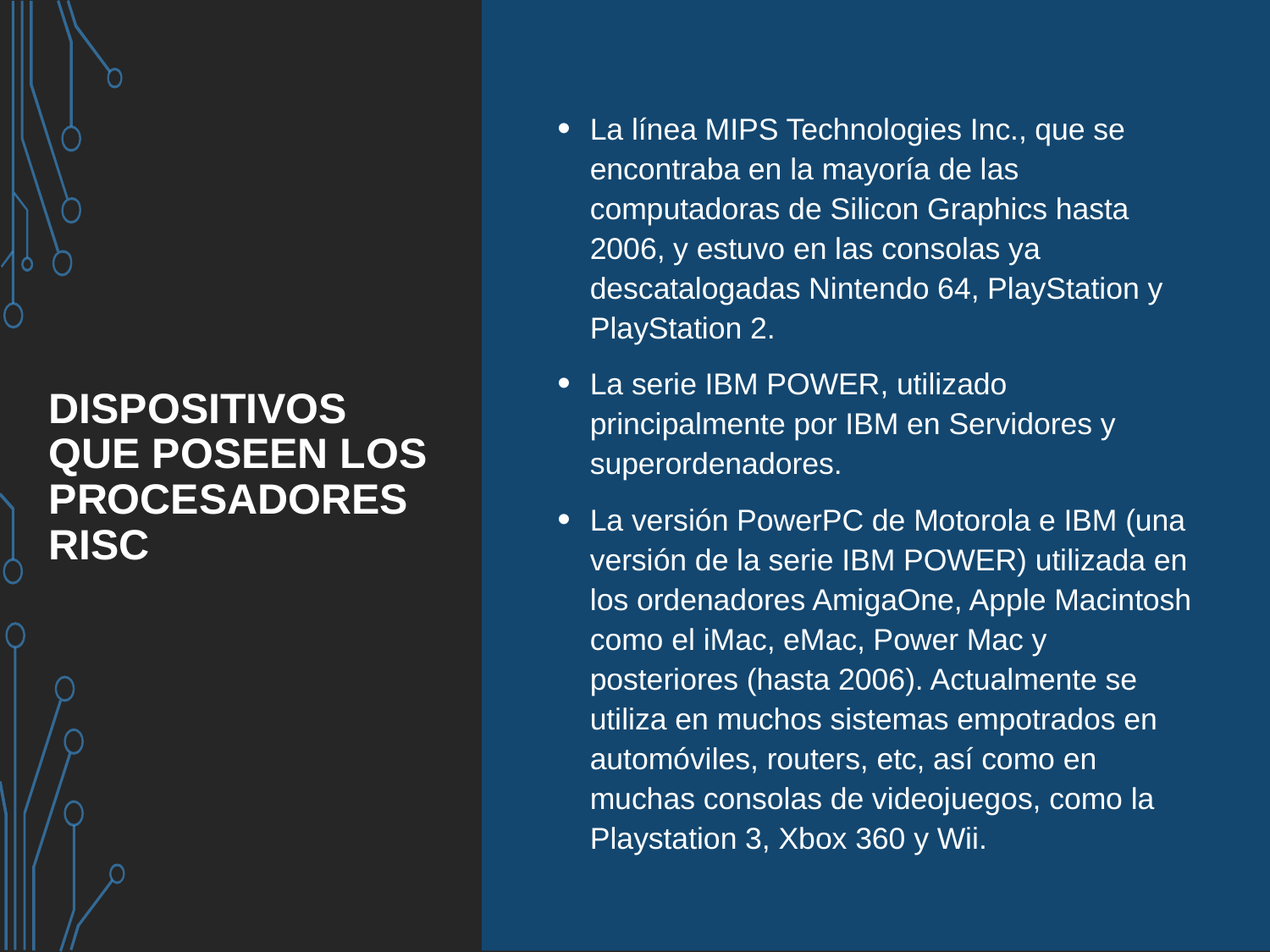

La línea MIPS Technologies Inc., que se encontraba en la mayoría de las computadoras de Silicon Graphics hasta 2006, y estuvo en las consolas ya descatalogadas Nintendo 64, PlayStation y PlayStation 2.
La serie IBM POWER, utilizado principalmente por IBM en Servidores y superordenadores.
La versión PowerPC de Motorola e IBM (una versión de la serie IBM POWER) utilizada en los ordenadores AmigaOne, Apple Macintosh como el iMac, eMac, Power Mac y posteriores (hasta 2006). Actualmente se utiliza en muchos sistemas empotrados en automóviles, routers, etc, así como en muchas consolas de videojuegos, como la Playstation 3, Xbox 360 y Wii.
# Dispositivos que poseen los procesadores RISC